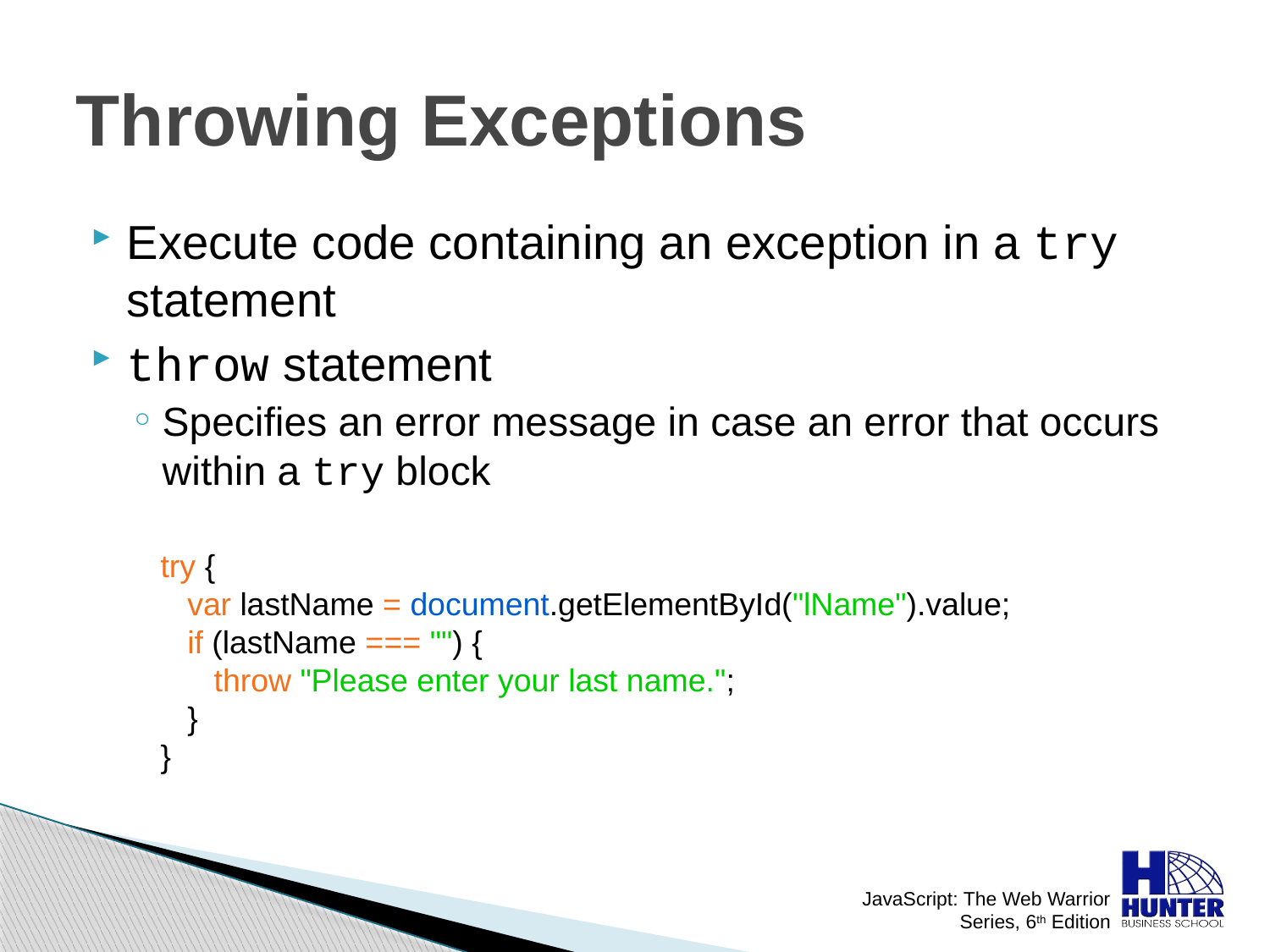

# Throwing Exceptions
Execute code containing an exception in a try statement
throw statement
Specifies an error message in case an error that occurs within a try block
try {
   var lastName = document.getElementById("lName").value;
   if (lastName === "") {
      throw "Please enter your last name.";
   }
}